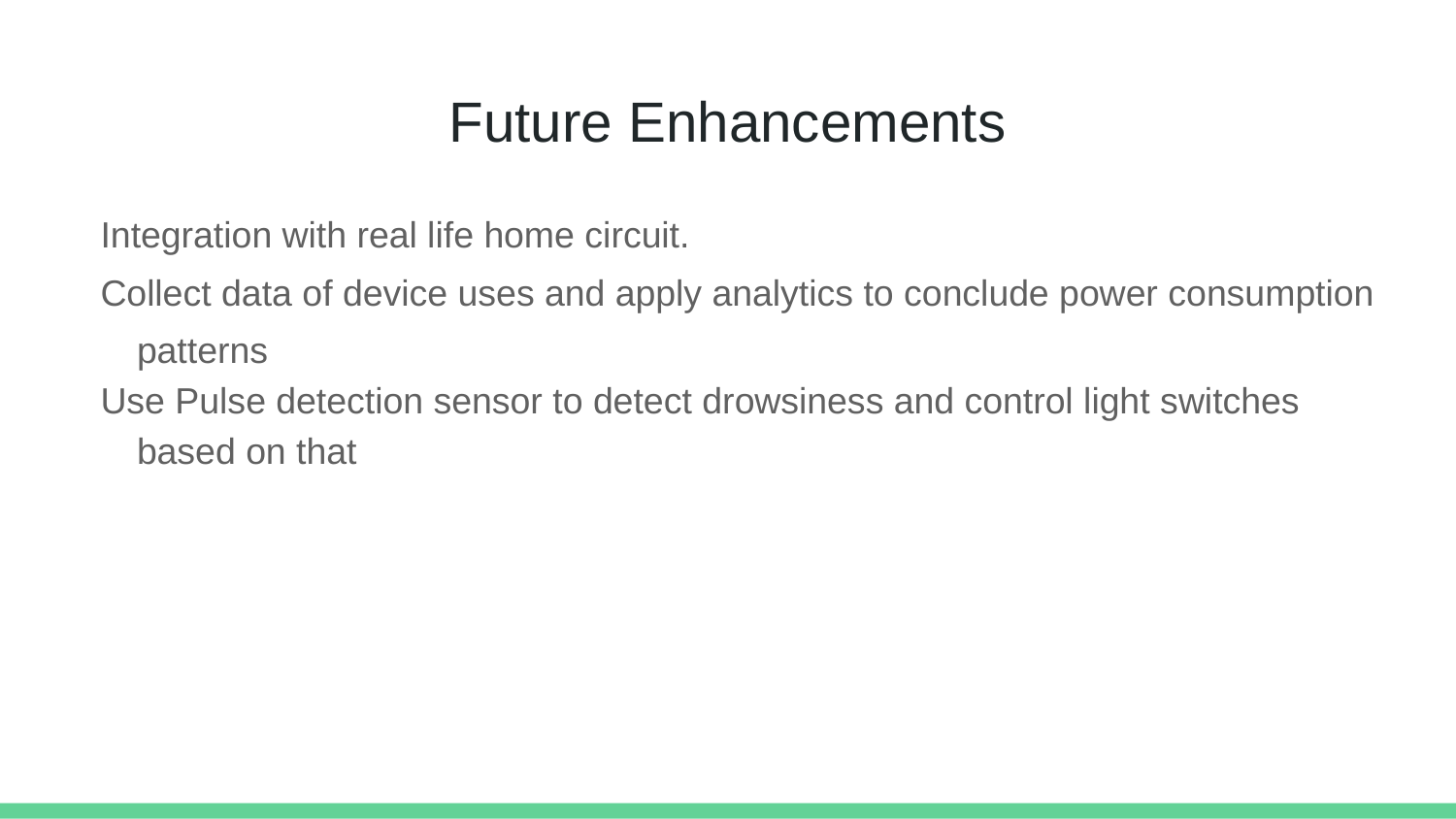

# Future Enhancements
Integration with real life home circuit.
Collect data of device uses and apply analytics to conclude power consumption patterns
Use Pulse detection sensor to detect drowsiness and control light switches based on that